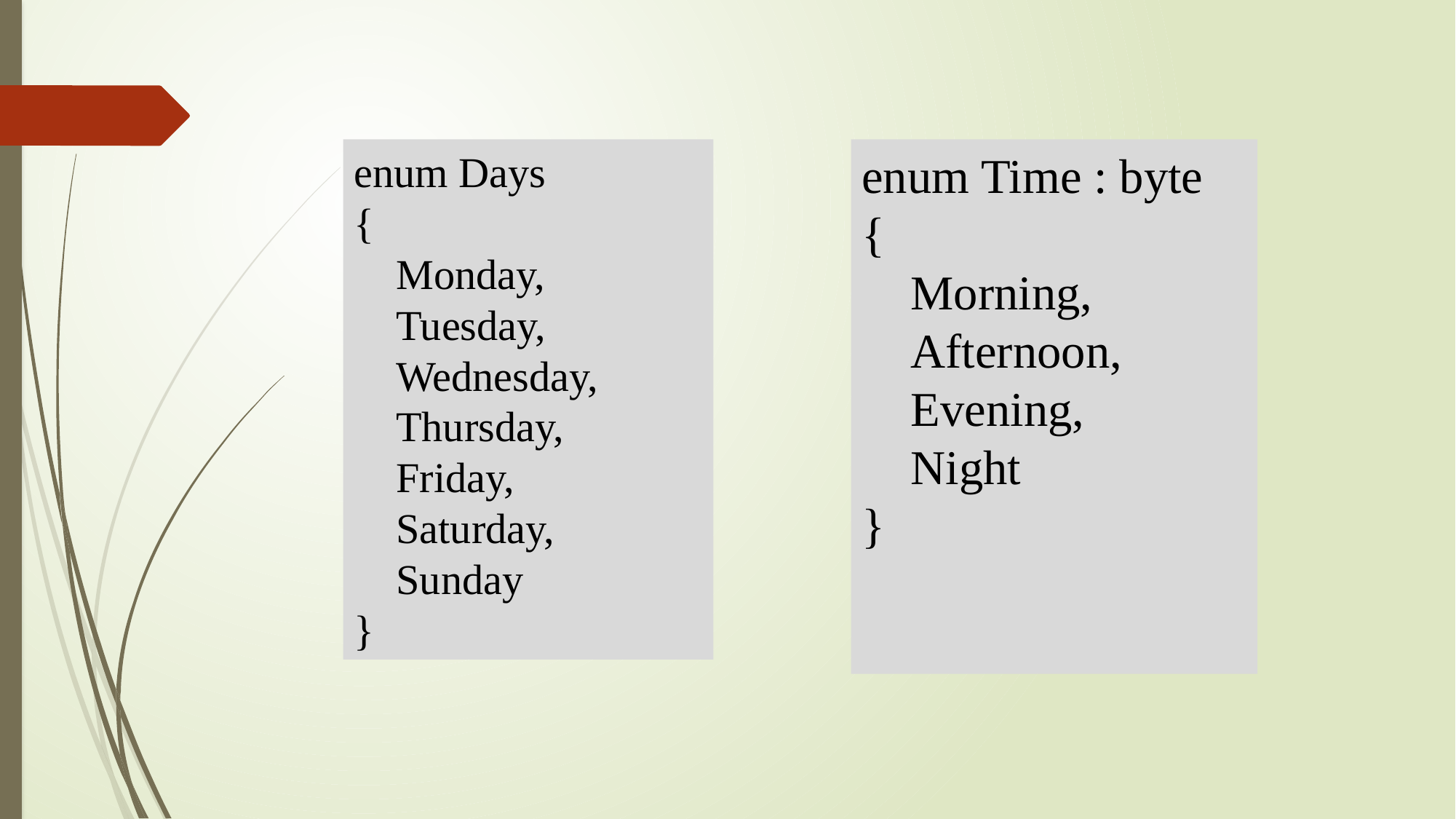

enum Days
{
    Monday,
    Tuesday,
    Wednesday,
    Thursday,
    Friday,
    Saturday,
    Sunday
}
enum Time : byte
{
    Morning,
    Afternoon,
    Evening,
    Night
}